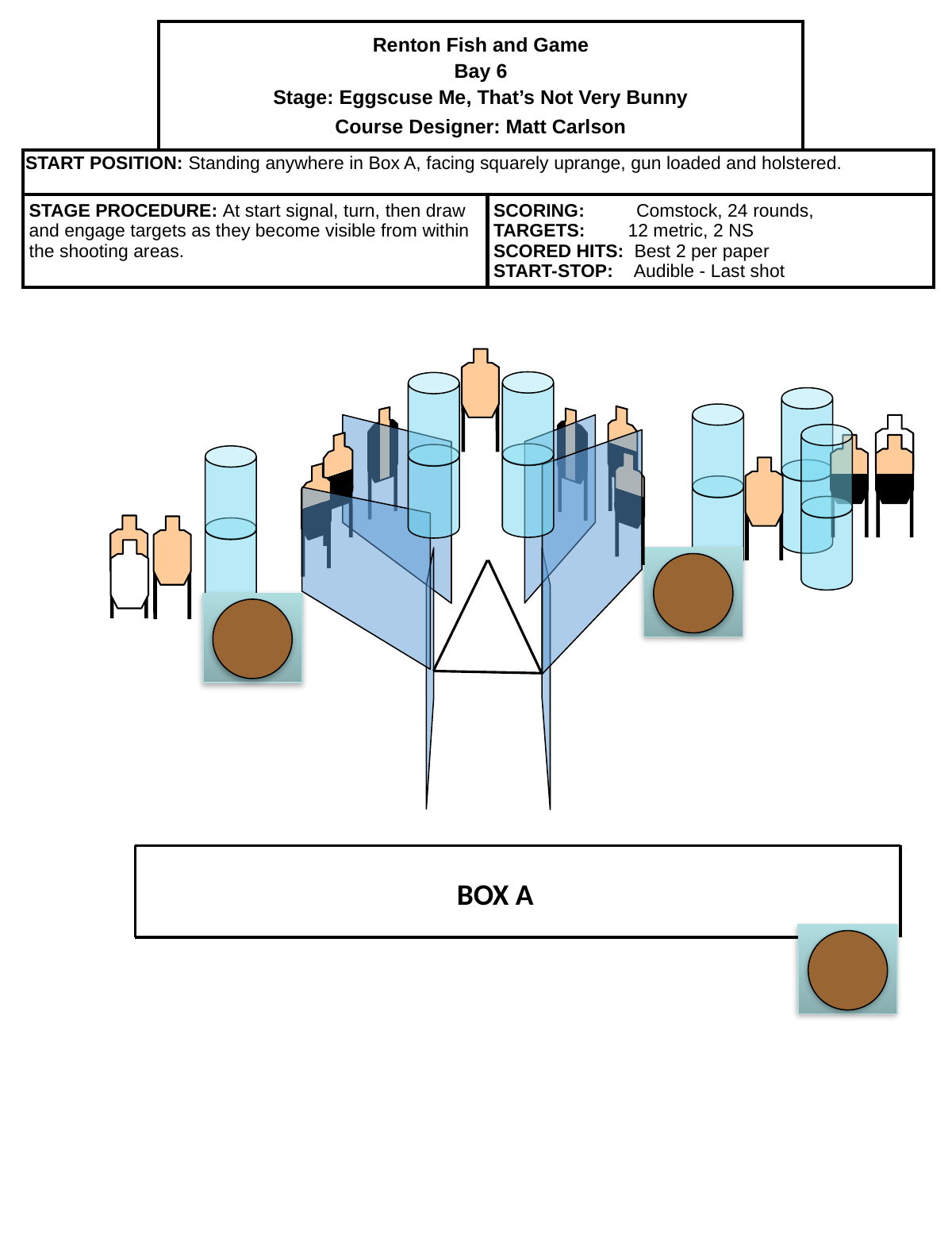

|  | Renton Fish and Game Bay 6 Stage: Eggscuse Me, That’s Not Very Bunny Course Designer: Matt Carlson |  |  |
| --- | --- | --- | --- |
| START POSITION: Standing anywhere in Box A, facing squarely uprange, gun loaded and holstered. |  |  |  |
| STAGE PROCEDURE: At start signal, turn, then draw and engage targets as they become visible from within the shooting areas. |  | SCORING: Comstock, 24 rounds, TARGETS: 12 metric, 2 NS SCORED HITS: Best 2 per paper START-STOP: Audible - Last shot |  |

BOX A